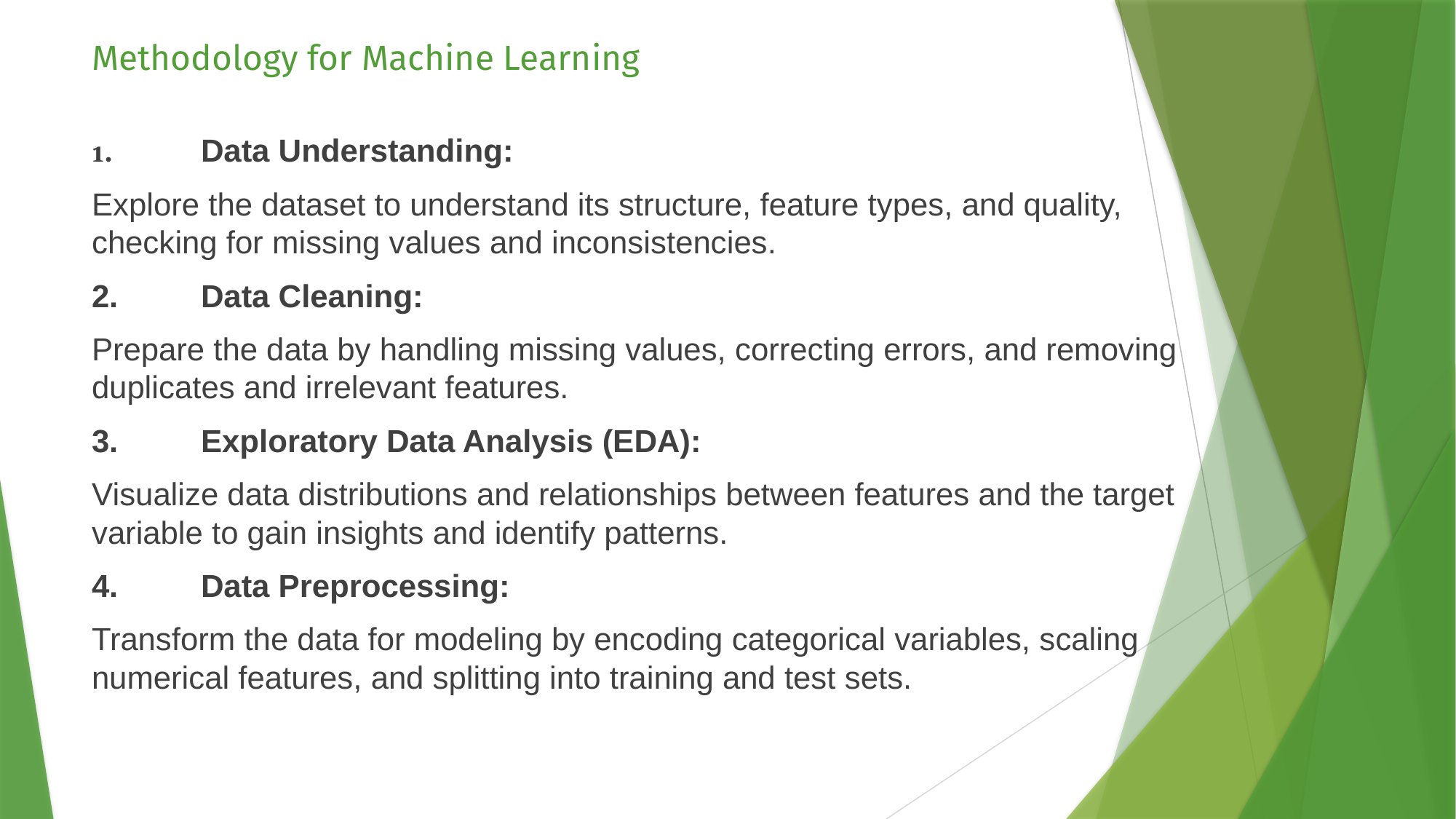

# Methodology for Machine Learning
1.	Data Understanding:
Explore the dataset to understand its structure, feature types, and quality, checking for missing values and inconsistencies.
2.	Data Cleaning:
Prepare the data by handling missing values, correcting errors, and removing duplicates and irrelevant features.
3.	Exploratory Data Analysis (EDA):
Visualize data distributions and relationships between features and the target variable to gain insights and identify patterns.
4.	Data Preprocessing:
Transform the data for modeling by encoding categorical variables, scaling numerical features, and splitting into training and test sets.